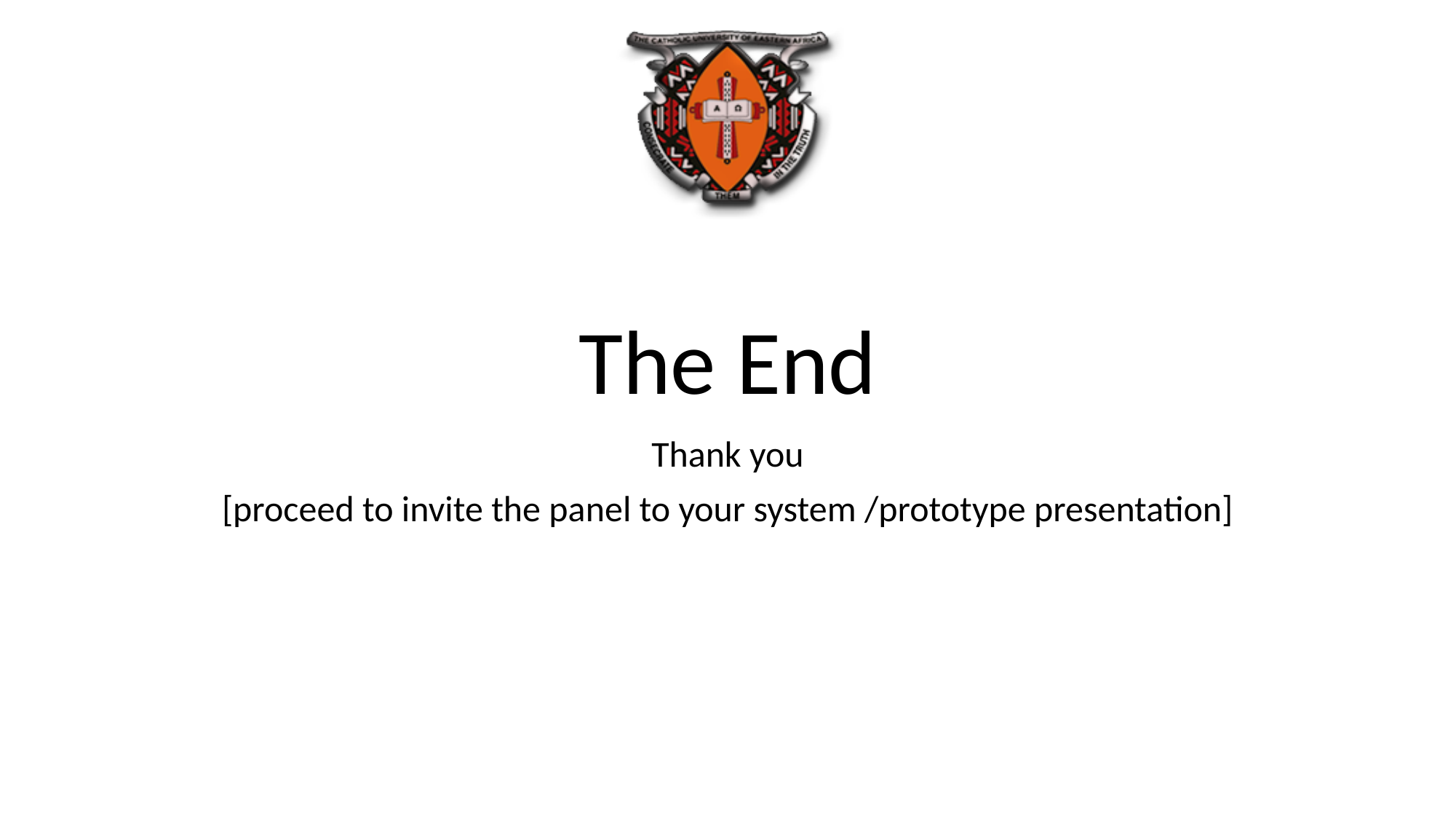

# The End
Thank you
[proceed to invite the panel to your system /prototype presentation]